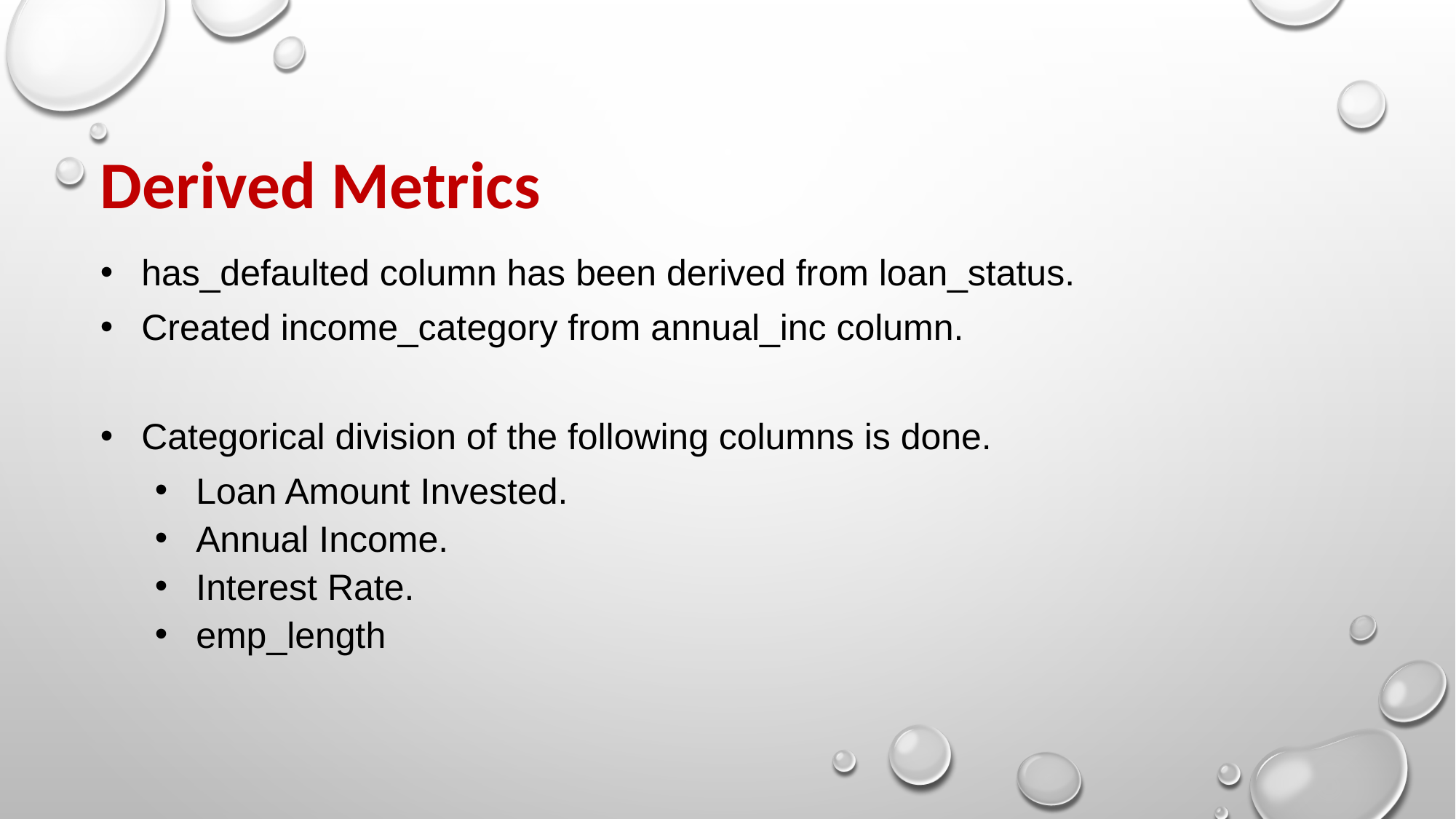

Derived Metrics
has_defaulted column has been derived from loan_status.
Created income_category from annual_inc column.

Categorical division of the following columns is done.
Loan Amount Invested.
Annual Income.
Interest Rate.
emp_length